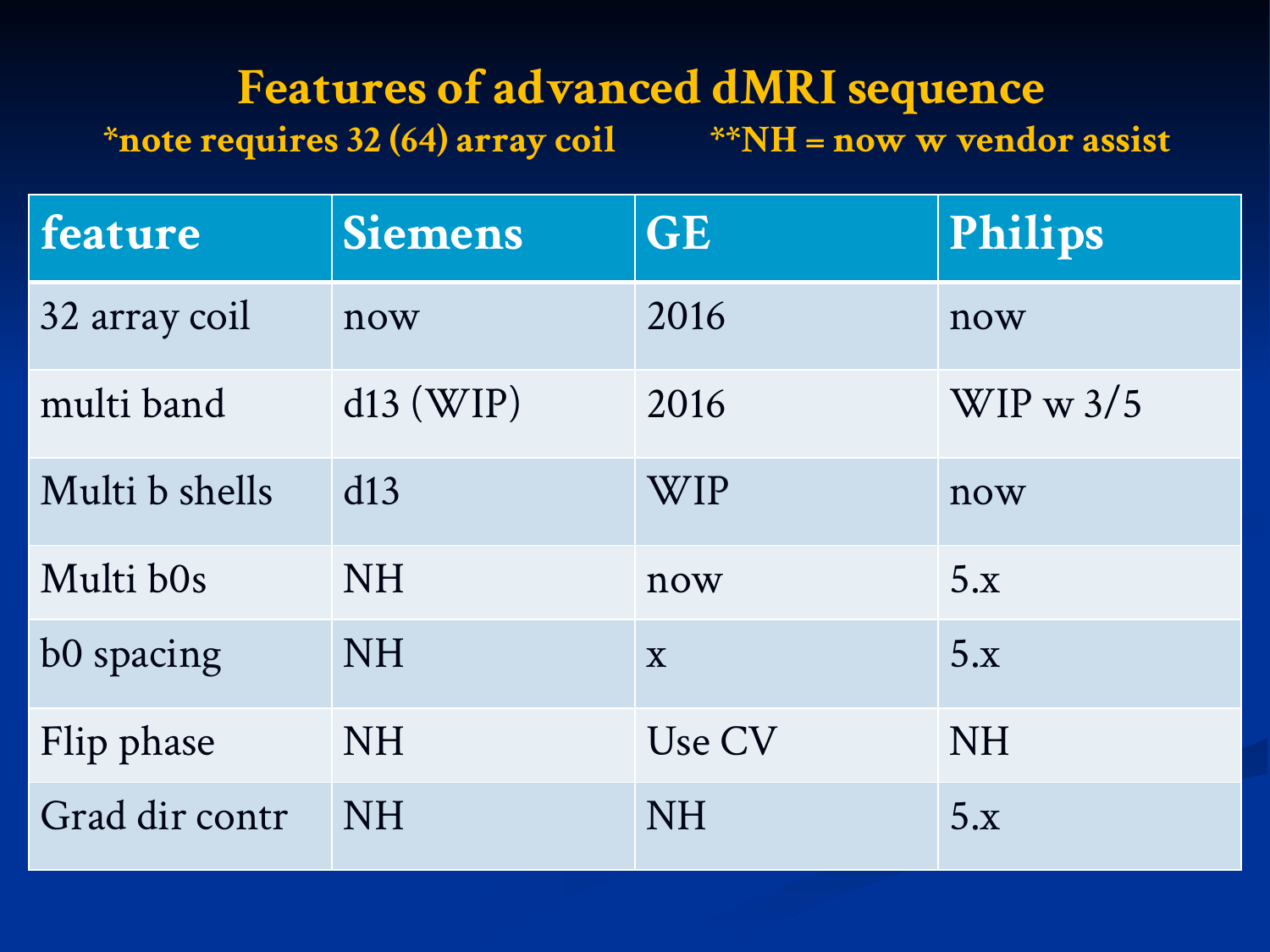

# Features of advanced dMRI sequence *note requires 32 (64) array coil            **NH = now w vendor assist
| feature | Siemens | GE | Philips |
| --- | --- | --- | --- |
| 32 array coil | now | 2016 | now |
| multi band | d13 (WIP) | 2016 | WIP w 3/5 |
| Multi b shells | d13 | WIP | now |
| Multi b0s | NH | now | 5.x |
| b0 spacing | NH | x | 5.x |
| Flip phase | NH | Use CV | NH |
| Grad dir contr | NH | NH | 5.x |